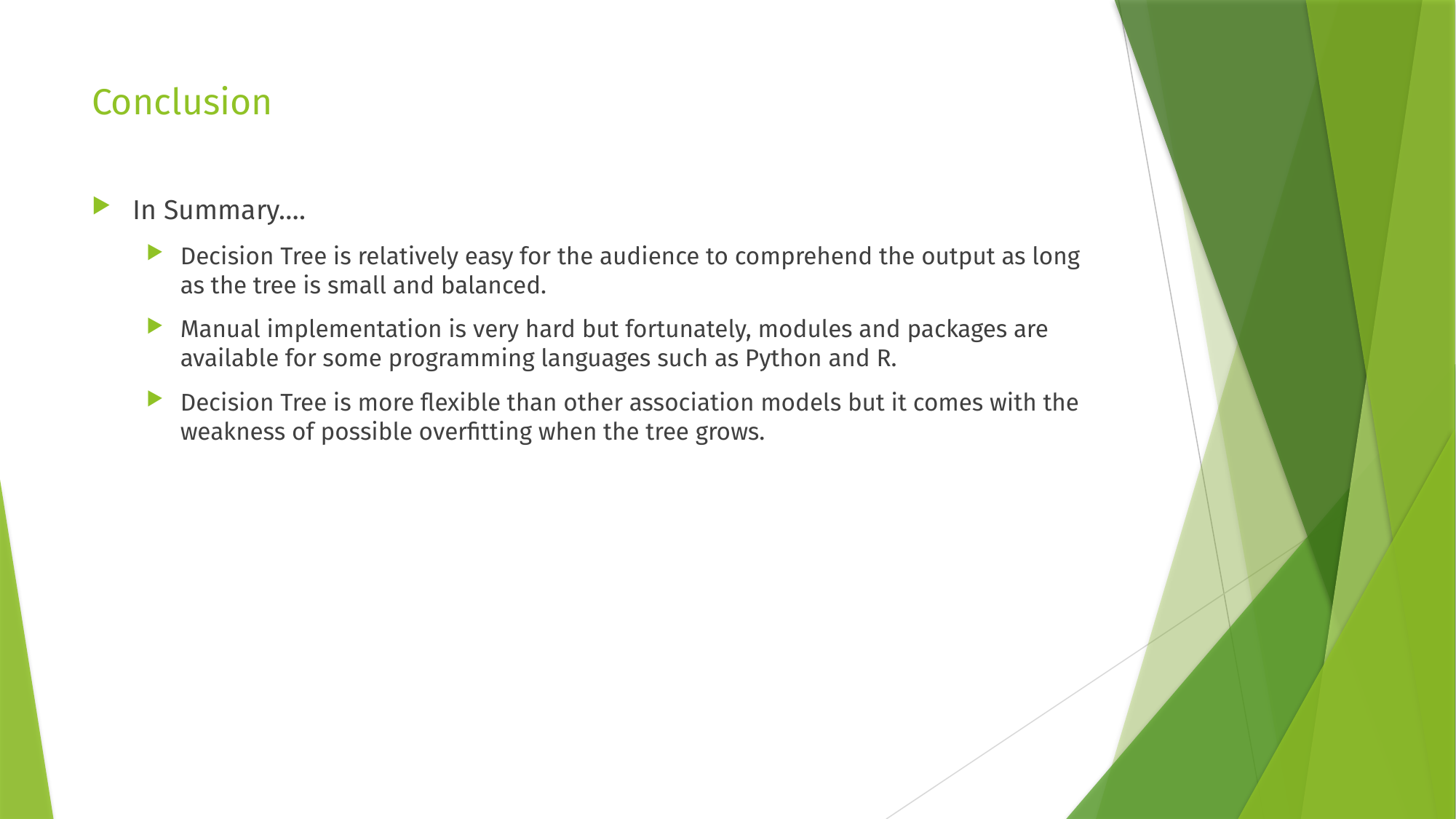

# Conclusion
In Summary….
Decision Tree is relatively easy for the audience to comprehend the output as long as the tree is small and balanced.
Manual implementation is very hard but fortunately, modules and packages are available for some programming languages such as Python and R.
Decision Tree is more flexible than other association models but it comes with the weakness of possible overfitting when the tree grows.